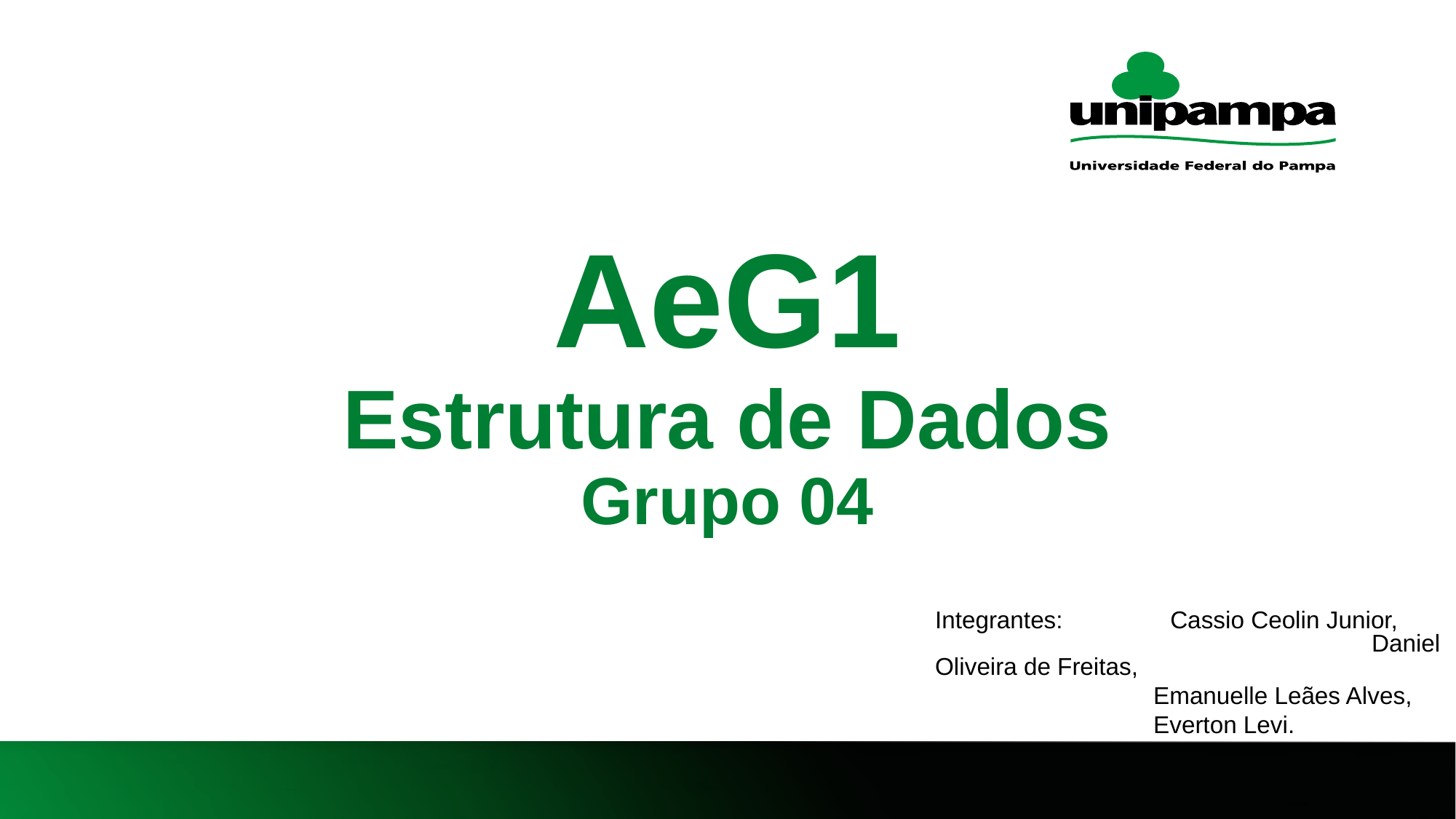

AeG1
Estrutura de Dados
Grupo 04

Integrantes:                Cassio Ceolin Junior,                                                		Daniel Oliveira de Freitas,
Emanuelle Leães Alves,
	Everton Levi.